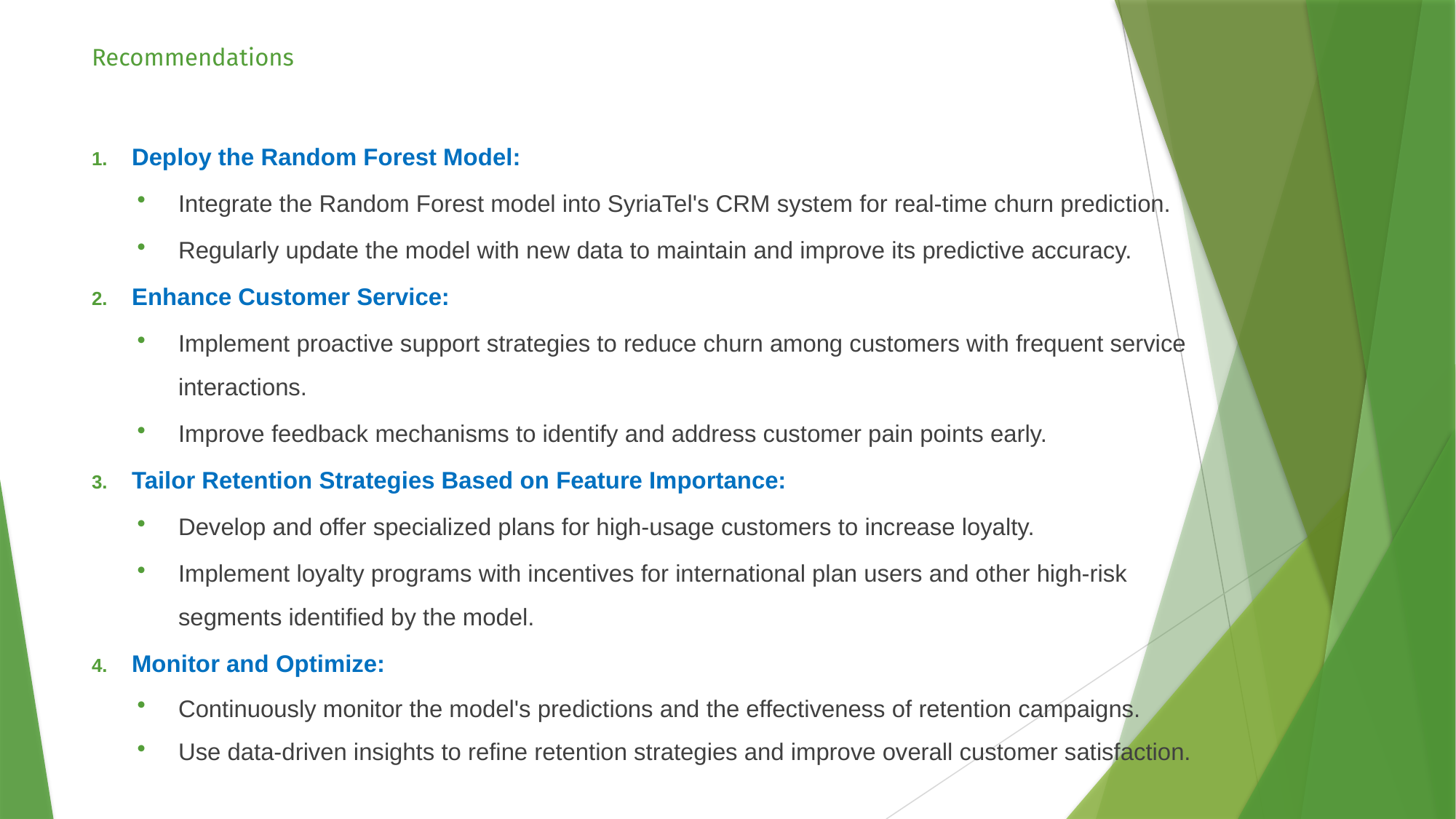

# Recommendations
Deploy the Random Forest Model:
Integrate the Random Forest model into SyriaTel's CRM system for real-time churn prediction.
Regularly update the model with new data to maintain and improve its predictive accuracy.
Enhance Customer Service:
Implement proactive support strategies to reduce churn among customers with frequent service interactions.
Improve feedback mechanisms to identify and address customer pain points early.
Tailor Retention Strategies Based on Feature Importance:
Develop and offer specialized plans for high-usage customers to increase loyalty.
Implement loyalty programs with incentives for international plan users and other high-risk segments identified by the model.
Monitor and Optimize:
Continuously monitor the model's predictions and the effectiveness of retention campaigns.
Use data-driven insights to refine retention strategies and improve overall customer satisfaction.